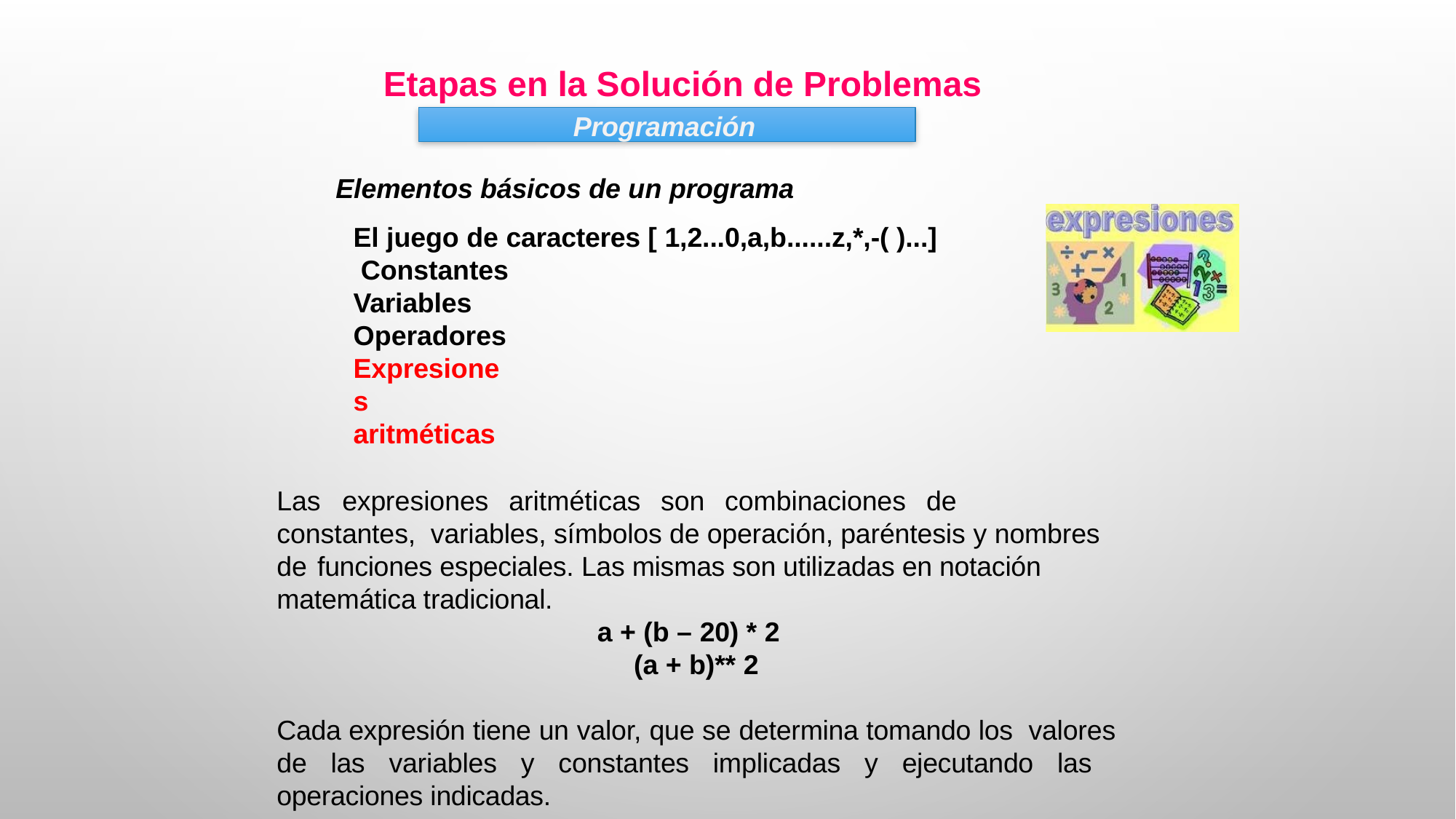

Etapas en la Solución de Problemas
Programación
Elementos básicos de un programa
El juego de caracteres [ 1,2...0,a,b......z,*,-( )...]  Constantes
Variables  Operadores
Expresiones aritméticas

Las	expresiones	aritméticas	son	combinaciones	de	constantes,  variables, símbolos de operación, paréntesis y nombres de funciones especiales. Las mismas son utilizadas en notación matemática tradicional.
a + (b – 20) * 2
(a + b)** 2

Cada expresión tiene un valor, que se determina tomando los  valores de las variables y constantes implicadas y ejecutando las  operaciones indicadas.